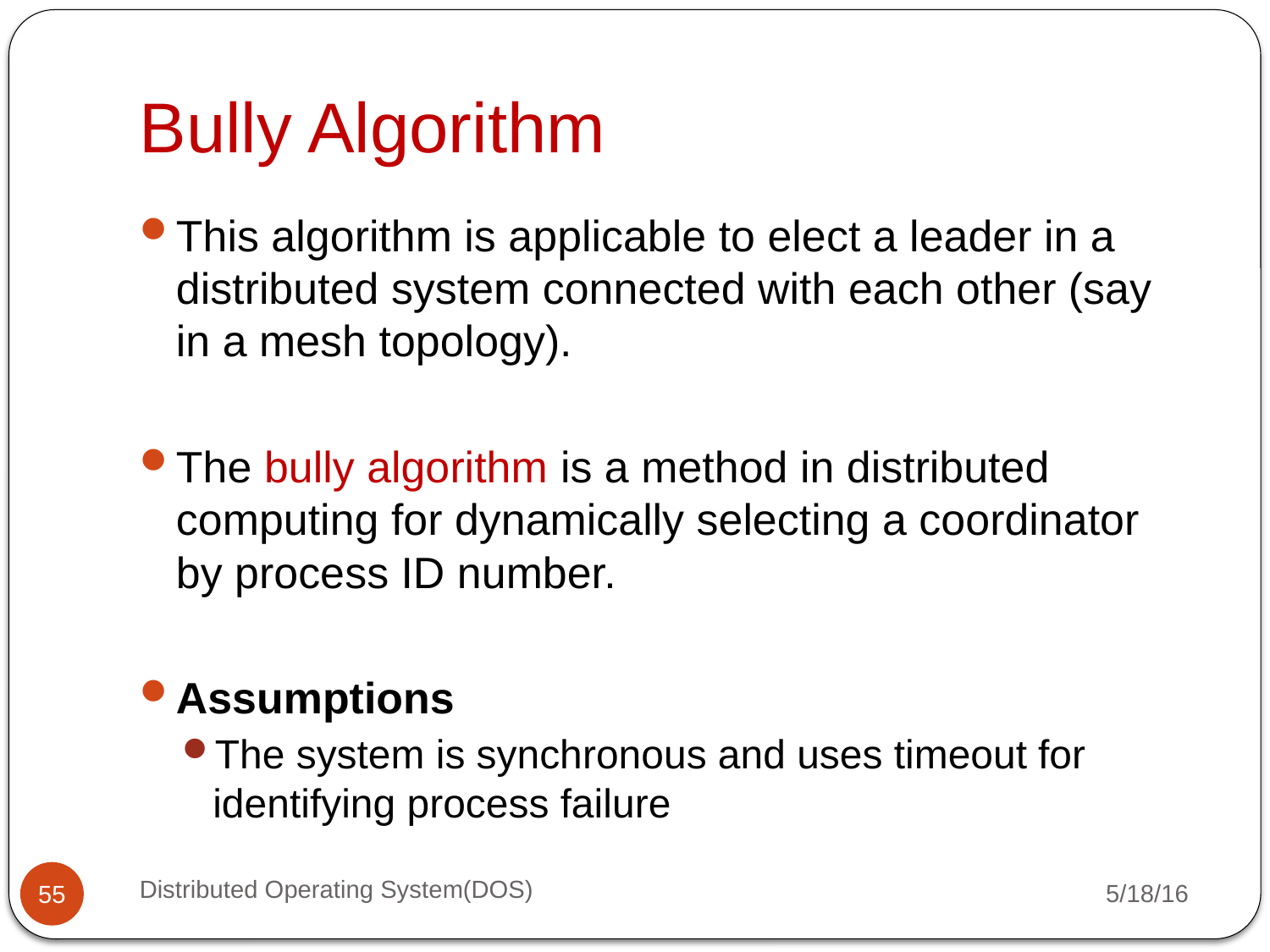

# Bully Algorithm
This algorithm is applicable to elect a leader in a distributed system connected with each other (say in a mesh topology).

The bully algorithm is a method in distributed computing for dynamically selecting a coordinator by process ID number.

Assumptions
The system is synchronous and uses timeout for identifying process failure

Distributed Operating System(DOS)
5/18/16
55